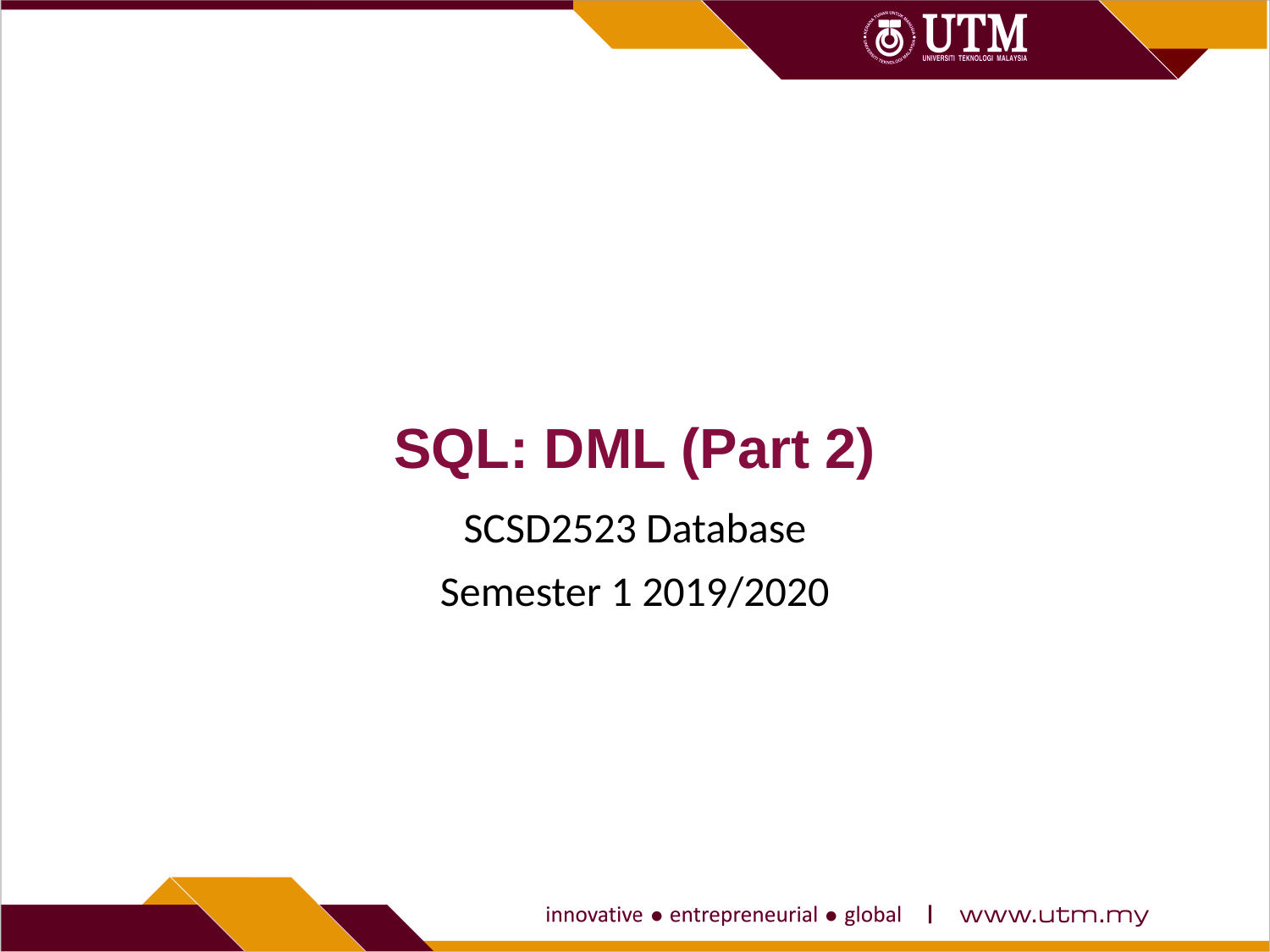

# SQL: DML (Part 2)
SCSD2523 Database
Semester 1 2019/2020